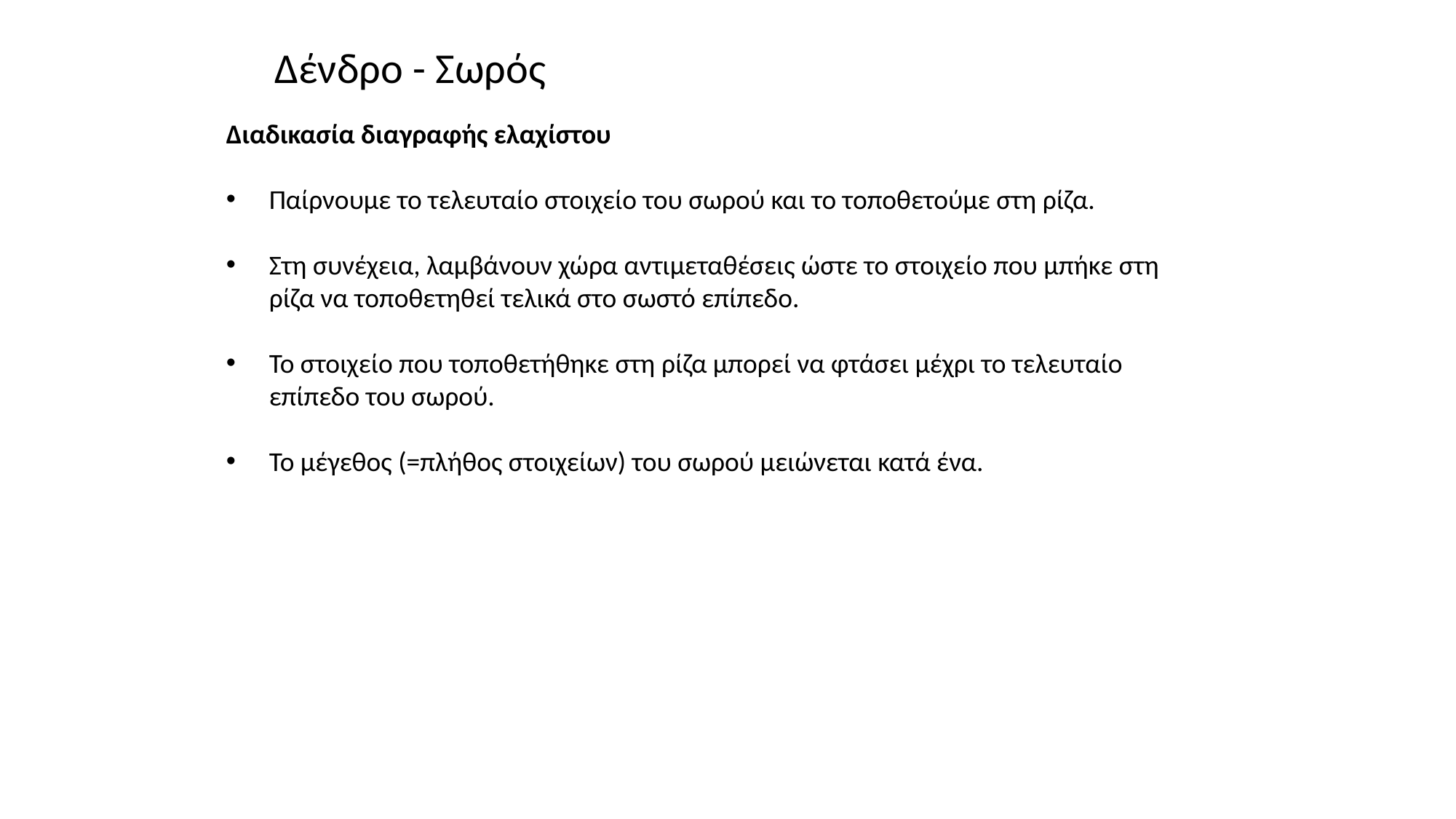

# Δένδρο - Σωρός
Διαδικασία διαγραφής ελαχίστου

Παίρνουμε το τελευταίο στοιχείο του σωρού και το τοποθετούμε στη ρίζα.

Στη συνέχεια, λαμβάνουν χώρα αντιμεταθέσεις ώστε το στοιχείο που μπήκε στη ρίζα να τοποθετηθεί τελικά στο σωστό επίπεδο.

Το στοιχείο που τοποθετήθηκε στη ρίζα μπορεί να φτάσει μέχρι το τελευταίο επίπεδο του σωρού.

Το μέγεθος (=πλήθος στοιχείων) του σωρού μειώνεται κατά ένα.